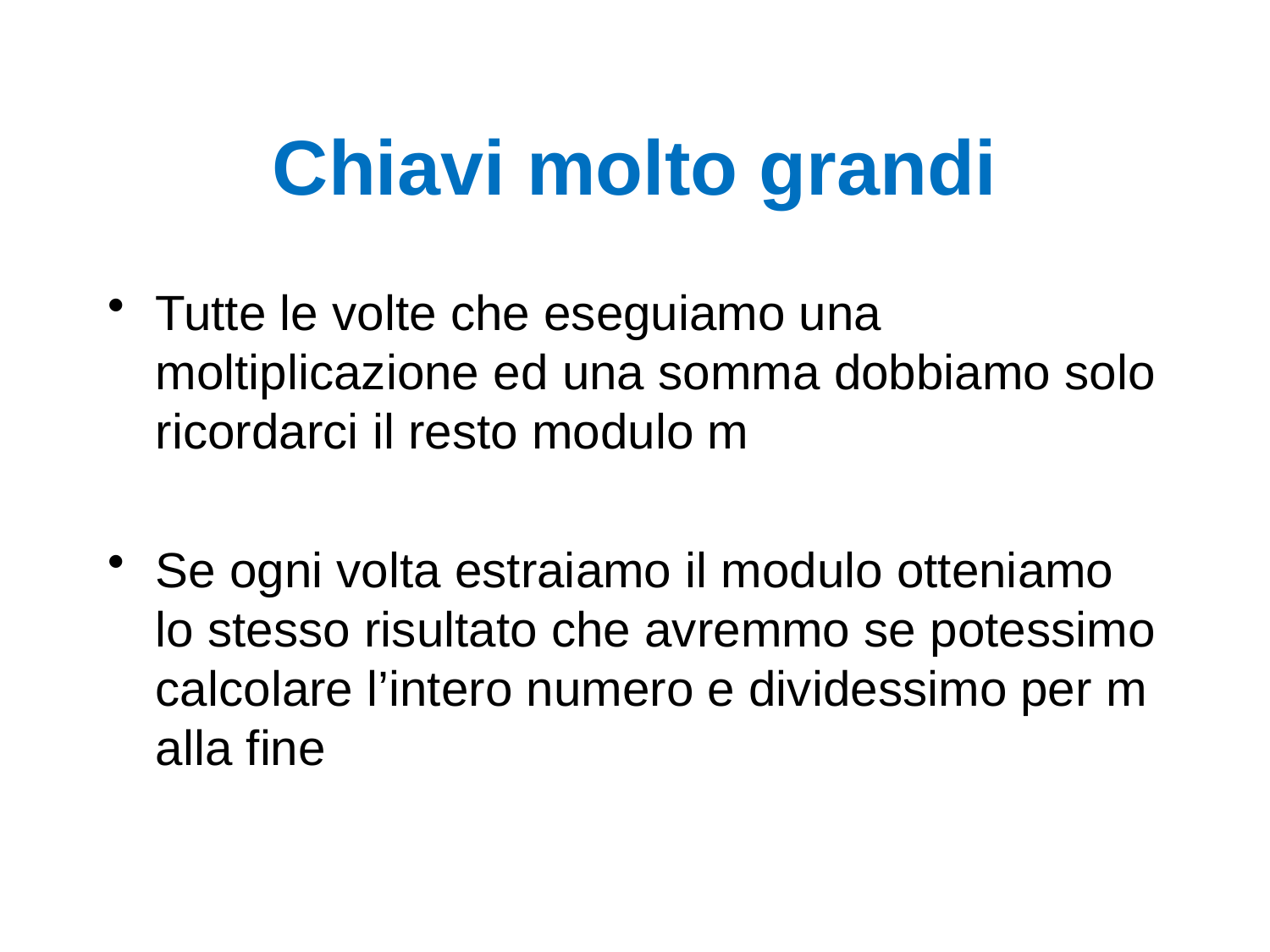

# Chiavi molto grandi
Tutte le volte che eseguiamo una moltiplicazione ed una somma dobbiamo solo ricordarci il resto modulo m

Se ogni volta estraiamo il modulo otteniamo lo stesso risultato che avremmo se potessimo calcolare l’intero numero e dividessimo per m alla fine